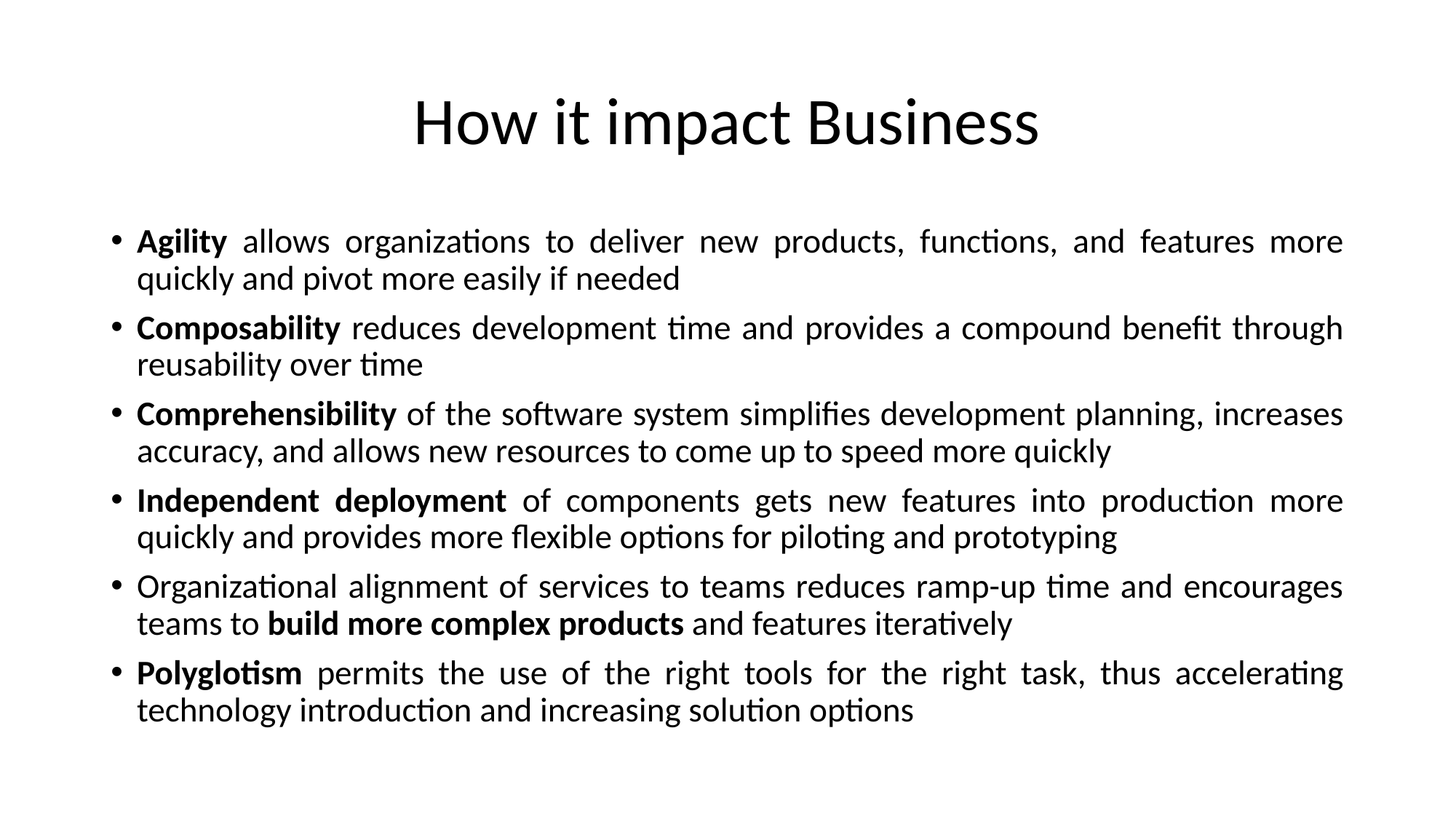

# How it impact Business
Agility allows organizations to deliver new products, functions, and features more quickly and pivot more easily if needed
Composability reduces development time and provides a compound benefit through reusability over time
Comprehensibility of the software system simplifies development planning, increases accuracy, and allows new resources to come up to speed more quickly
Independent deployment of components gets new features into production more quickly and provides more flexible options for piloting and prototyping
Organizational alignment of services to teams reduces ramp-up time and encourages teams to build more complex products and features iteratively
Polyglotism permits the use of the right tools for the right task, thus accelerating technology introduction and increasing solution options